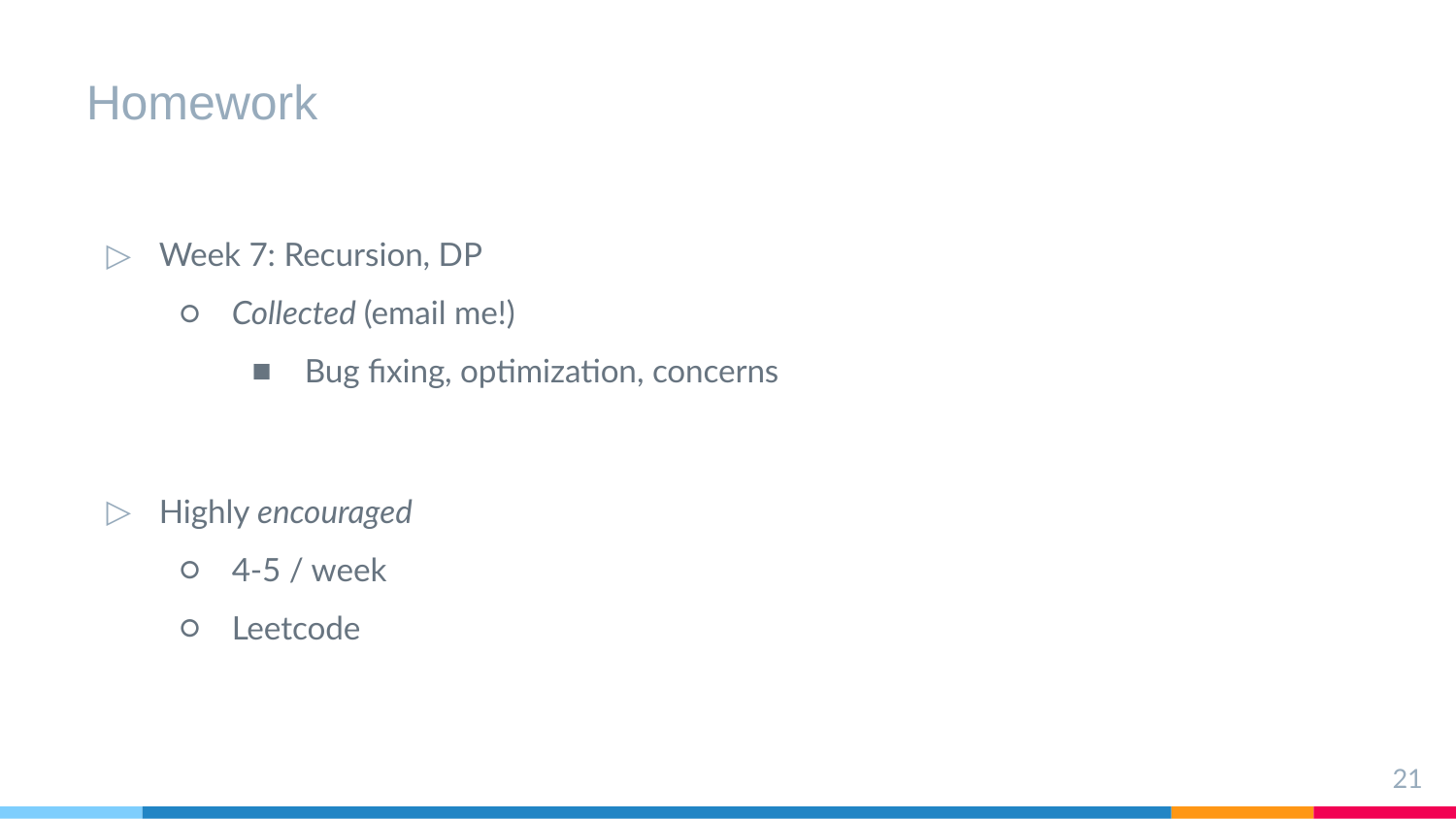

# Homework
Week 7: Recursion, DP
Collected (email me!)
Bug fixing, optimization, concerns

Highly encouraged
4-5 / week
Leetcode

21